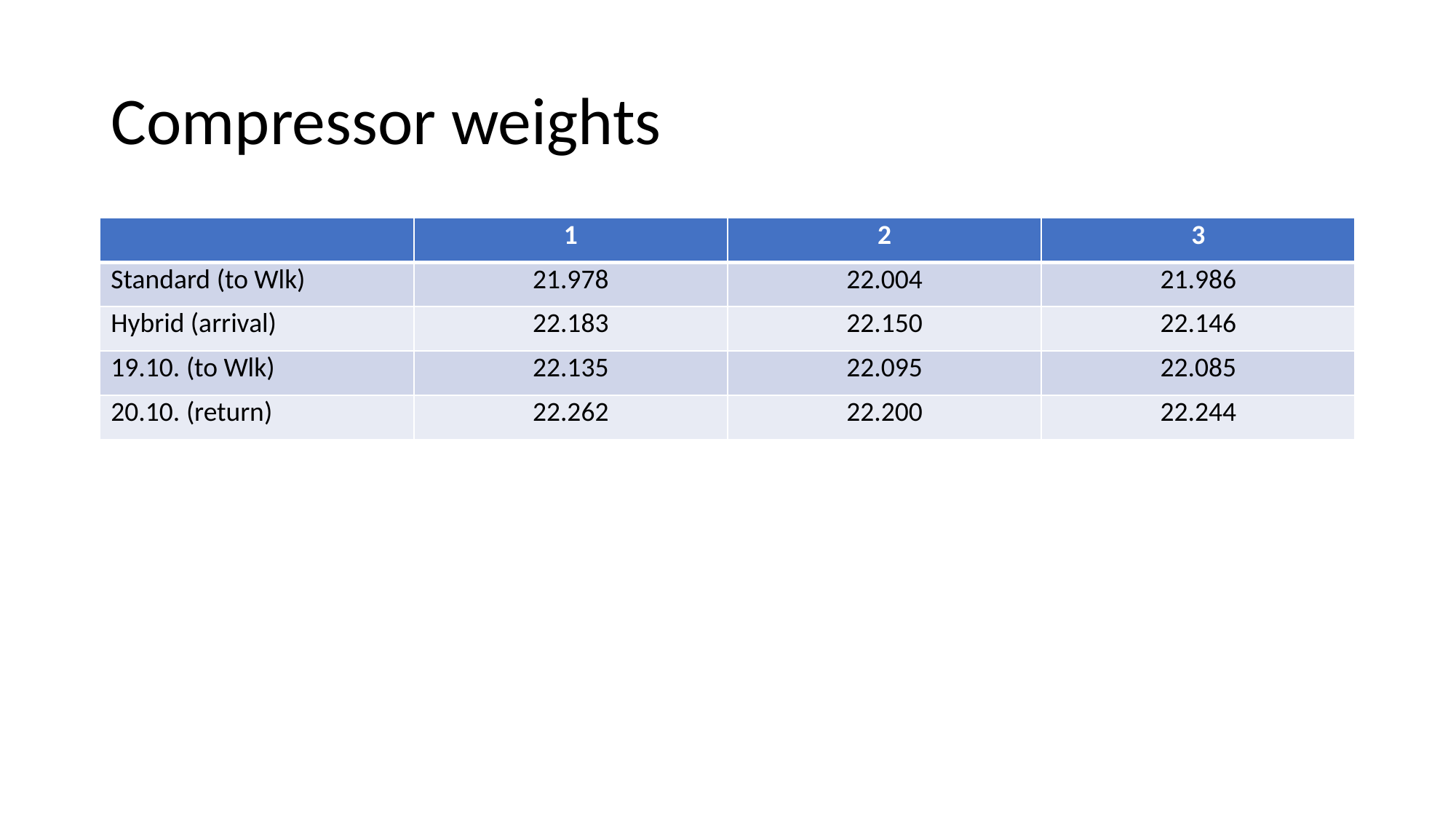

# Compressor weights
|  | 1 | 2 | 3 |
| --- | --- | --- | --- |
| Standard (to Wlk) | 21.978 | 22.004 | 21.986 |
| Hybrid (arrival) | 22.183 | 22.150 | 22.146 |
| 19.10. (to Wlk) | 22.135 | 22.095 | 22.085 |
| 20.10. (return) | 22.262 | 22.200 | 22.244 |